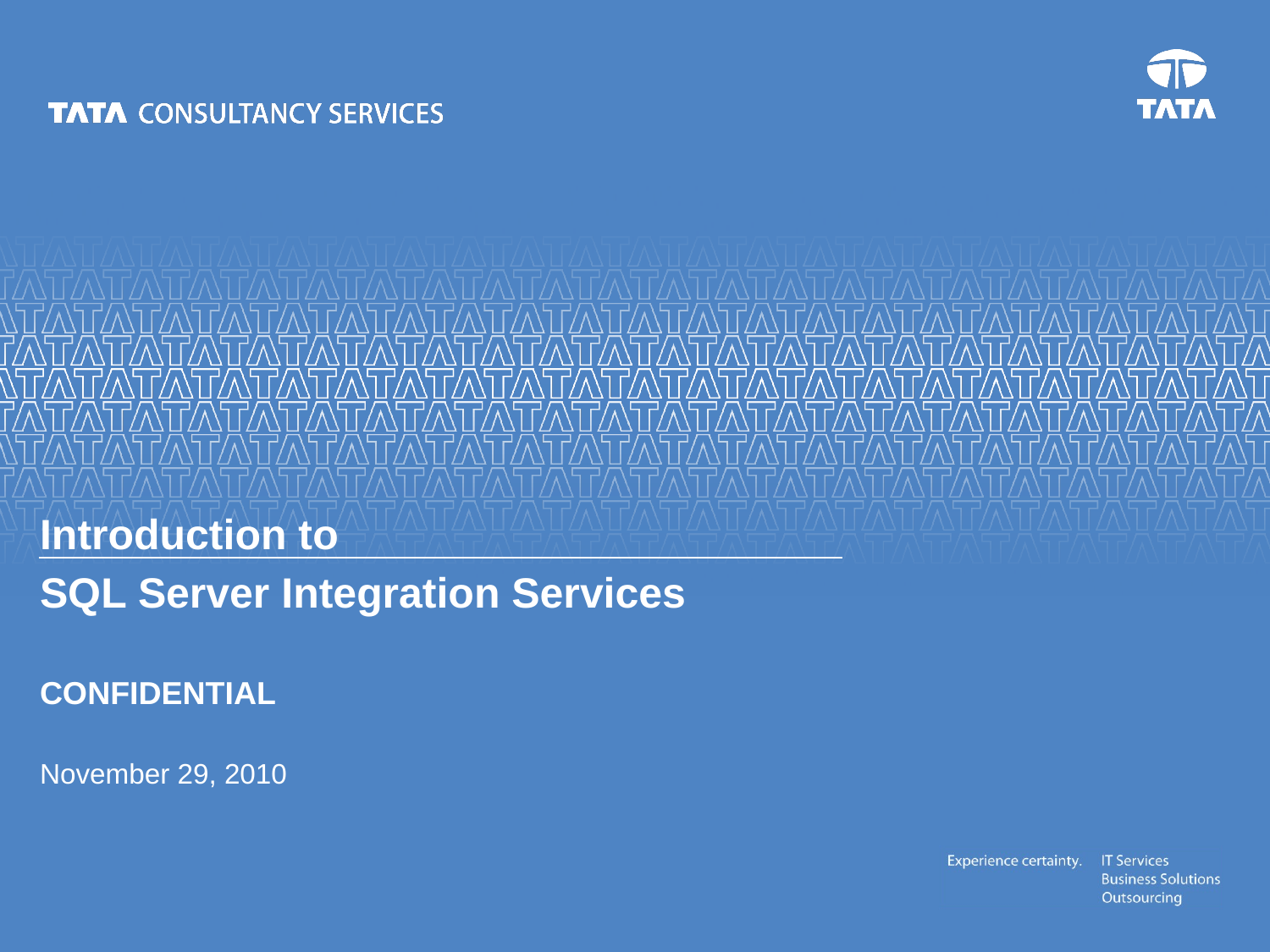

# Introduction to SQL Server Integration Services
CONFIDENTIAL

November 29, 2010